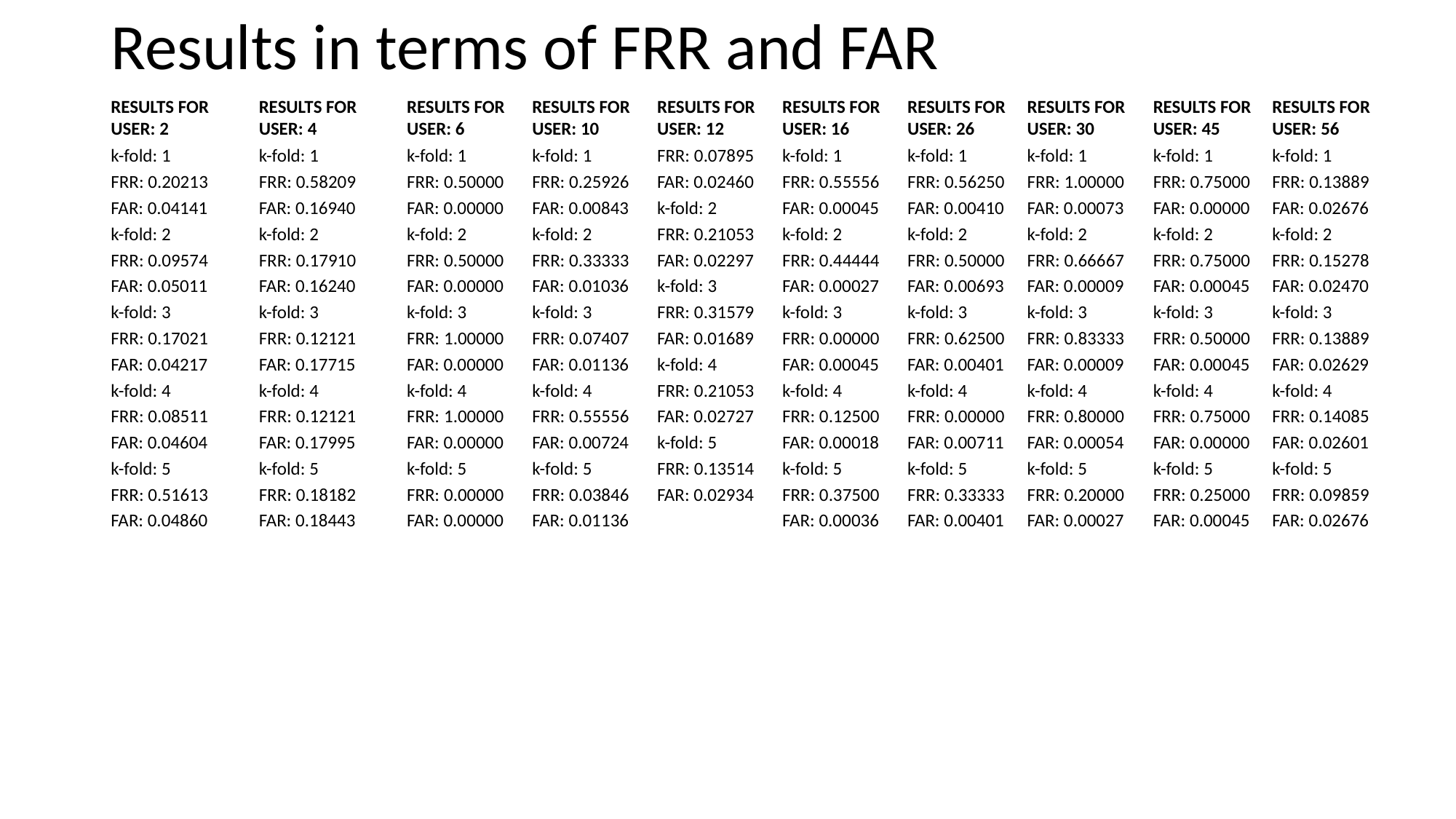

# Results in terms of FRR and FAR
RESULTS FOR USER: 10
k-fold: 1
FRR: 0.25926
FAR: 0.00843
k-fold: 2
FRR: 0.33333
FAR: 0.01036
k-fold: 3
FRR: 0.07407
FAR: 0.01136
k-fold: 4
FRR: 0.55556
FAR: 0.00724
k-fold: 5
FRR: 0.03846
FAR: 0.01136
RESULTS FOR USER: 12
FRR: 0.07895
FAR: 0.02460
k-fold: 2
FRR: 0.21053
FAR: 0.02297
k-fold: 3
FRR: 0.31579
FAR: 0.01689
k-fold: 4
FRR: 0.21053
FAR: 0.02727
k-fold: 5
FRR: 0.13514
FAR: 0.02934
RESULTS FOR USER: 16
k-fold: 1
FRR: 0.55556
FAR: 0.00045
k-fold: 2
FRR: 0.44444
FAR: 0.00027
k-fold: 3
FRR: 0.00000
FAR: 0.00045
k-fold: 4
FRR: 0.12500
FAR: 0.00018
k-fold: 5
FRR: 0.37500
FAR: 0.00036
RESULTS FOR USER: 26
k-fold: 1
FRR: 0.56250
FAR: 0.00410
k-fold: 2
FRR: 0.50000
FAR: 0.00693
k-fold: 3
FRR: 0.62500
FAR: 0.00401
k-fold: 4
FRR: 0.00000
FAR: 0.00711
k-fold: 5
FRR: 0.33333
FAR: 0.00401
RESULTS FOR USER: 30
k-fold: 1
FRR: 1.00000
FAR: 0.00073
k-fold: 2
FRR: 0.66667
FAR: 0.00009
k-fold: 3
FRR: 0.83333
FAR: 0.00009
k-fold: 4
FRR: 0.80000
FAR: 0.00054
k-fold: 5
FRR: 0.20000
FAR: 0.00027
RESULTS FOR USER: 45
k-fold: 1
FRR: 0.75000
FAR: 0.00000
k-fold: 2
FRR: 0.75000
FAR: 0.00045
k-fold: 3
FRR: 0.50000
FAR: 0.00045
k-fold: 4
FRR: 0.75000
FAR: 0.00000
k-fold: 5
FRR: 0.25000
FAR: 0.00045
RESULTS FOR USER: 56
k-fold: 1
FRR: 0.13889
FAR: 0.02676
k-fold: 2
FRR: 0.15278
FAR: 0.02470
k-fold: 3
FRR: 0.13889
FAR: 0.02629
k-fold: 4
FRR: 0.14085
FAR: 0.02601
k-fold: 5
FRR: 0.09859
FAR: 0.02676
RESULTS FOR USER: 4
k-fold: 1
FRR: 0.58209
FAR: 0.16940
k-fold: 2
FRR: 0.17910
FAR: 0.16240
k-fold: 3
FRR: 0.12121
FAR: 0.17715
k-fold: 4
FRR: 0.12121
FAR: 0.17995
k-fold: 5
FRR: 0.18182
FAR: 0.18443
RESULTS FOR USER: 2
k-fold: 1
FRR: 0.20213
FAR: 0.04141
k-fold: 2
FRR: 0.09574
FAR: 0.05011
k-fold: 3
FRR: 0.17021
FAR: 0.04217
k-fold: 4
FRR: 0.08511
FAR: 0.04604
k-fold: 5
FRR: 0.51613
FAR: 0.04860
RESULTS FOR USER: 6
k-fold: 1
FRR: 0.50000
FAR: 0.00000
k-fold: 2
FRR: 0.50000
FAR: 0.00000
k-fold: 3
FRR: 1.00000
FAR: 0.00000
k-fold: 4
FRR: 1.00000
FAR: 0.00000
k-fold: 5
FRR: 0.00000
FAR: 0.00000